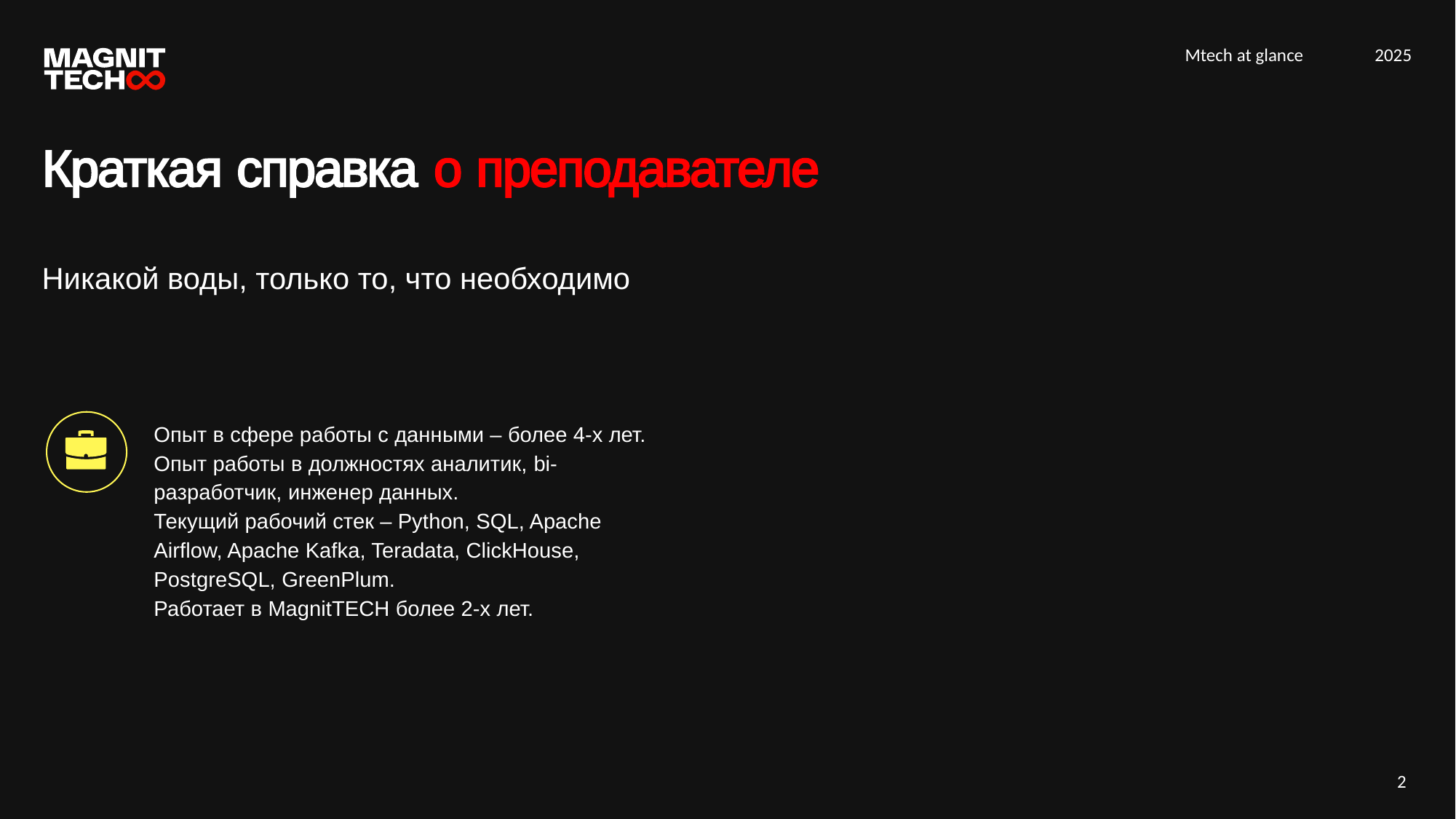

Краткая справка о преподавателе
Никакой воды, только то, что необходимо

Опыт в сфере работы с данными – более 4-х лет.
Опыт работы в должностях аналитик, bi-разработчик, инженер данных.
Текущий рабочий стек – Python, SQL, Apache Airflow, Apache Kafka, Teradata, ClickHouse, PostgreSQL, GreenPlum.
Работает в MagnitTECH более 2-х лет.

2